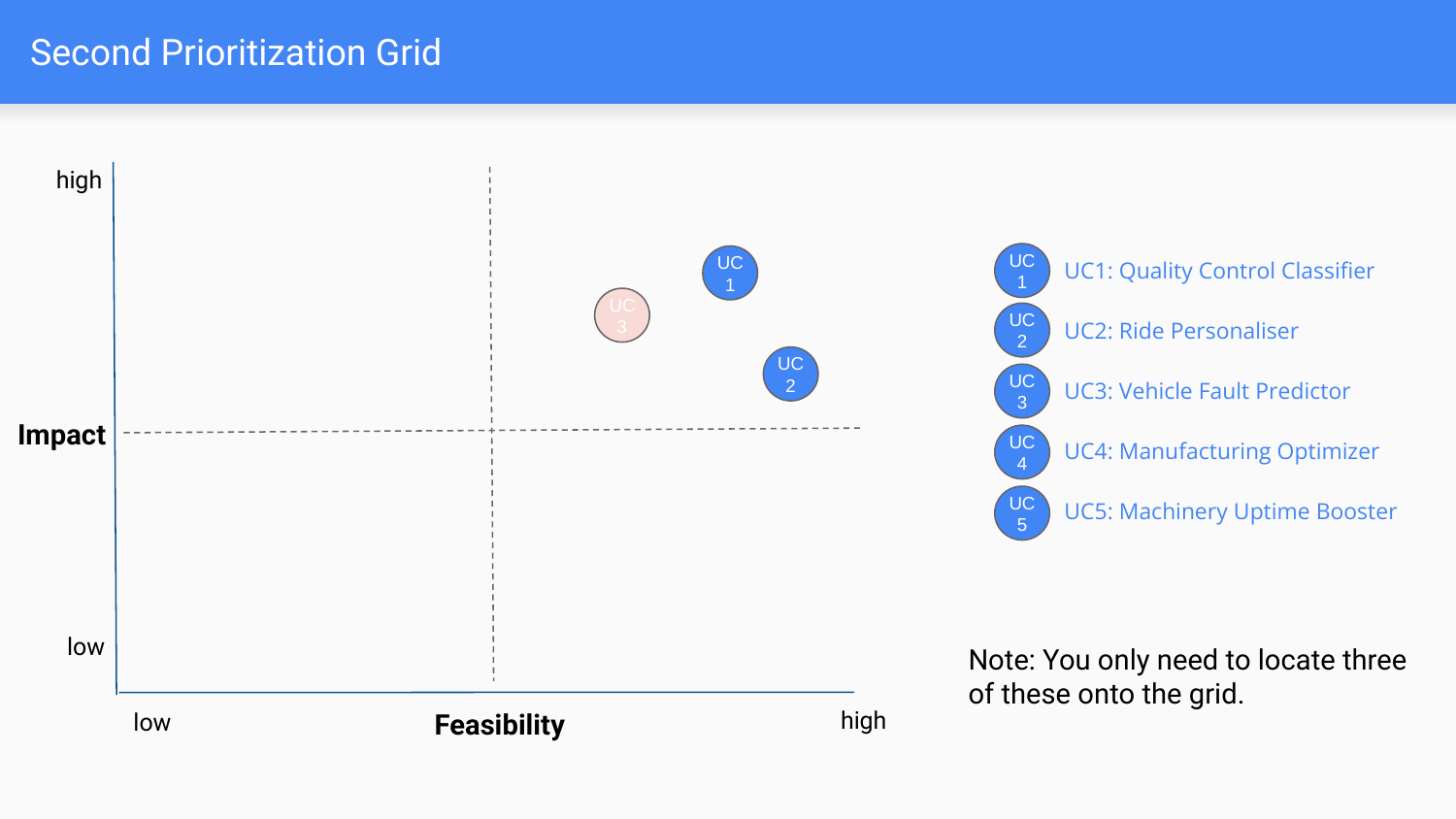

# Second Prioritization Grid
high
Impact
low
low
Feasibility
high
UC1: Quality Control Classifier
UC
1
UC
1
UC
3
UC2: Ride Personaliser
UC
2
UC
2
UC3: Vehicle Fault Predictor
UC
3
UC4: Manufacturing Optimizer
UC
4
UC5: Machinery Uptime Booster
UC
5
Note: You only need to locate three of these onto the grid.